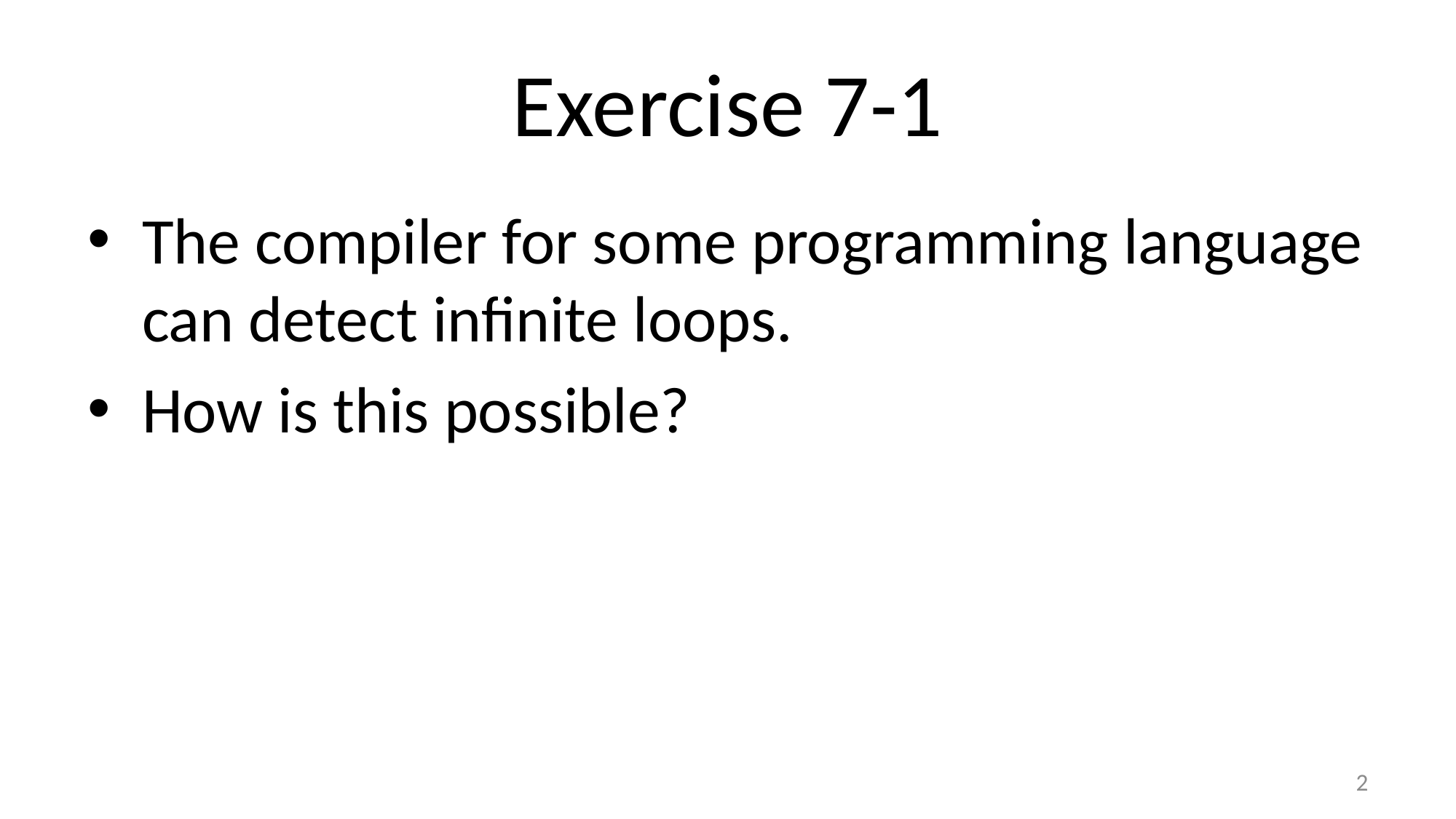

# Exercise 7-1
The compiler for some programming language can detect infinite loops.
How is this possible?
2